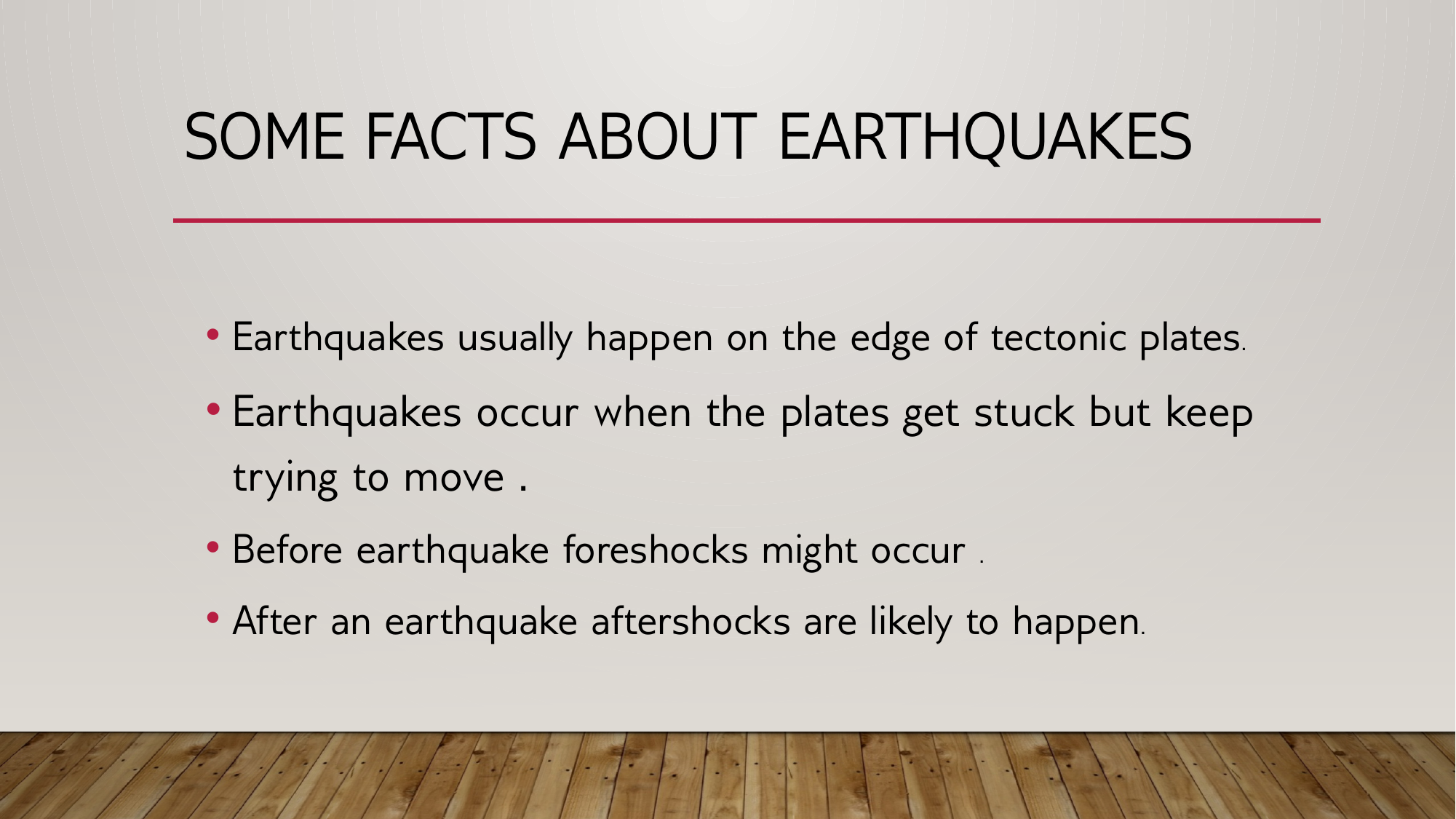

# SOME FACTS ABOUT EARTHQUAKES
Earthquakes usually happen on the edge of tectonic plates.
Earthquakes occur when the plates get stuck but keep trying to move .
Before earthquake foreshocks might occur .
After an earthquake aftershocks are likely to happen.